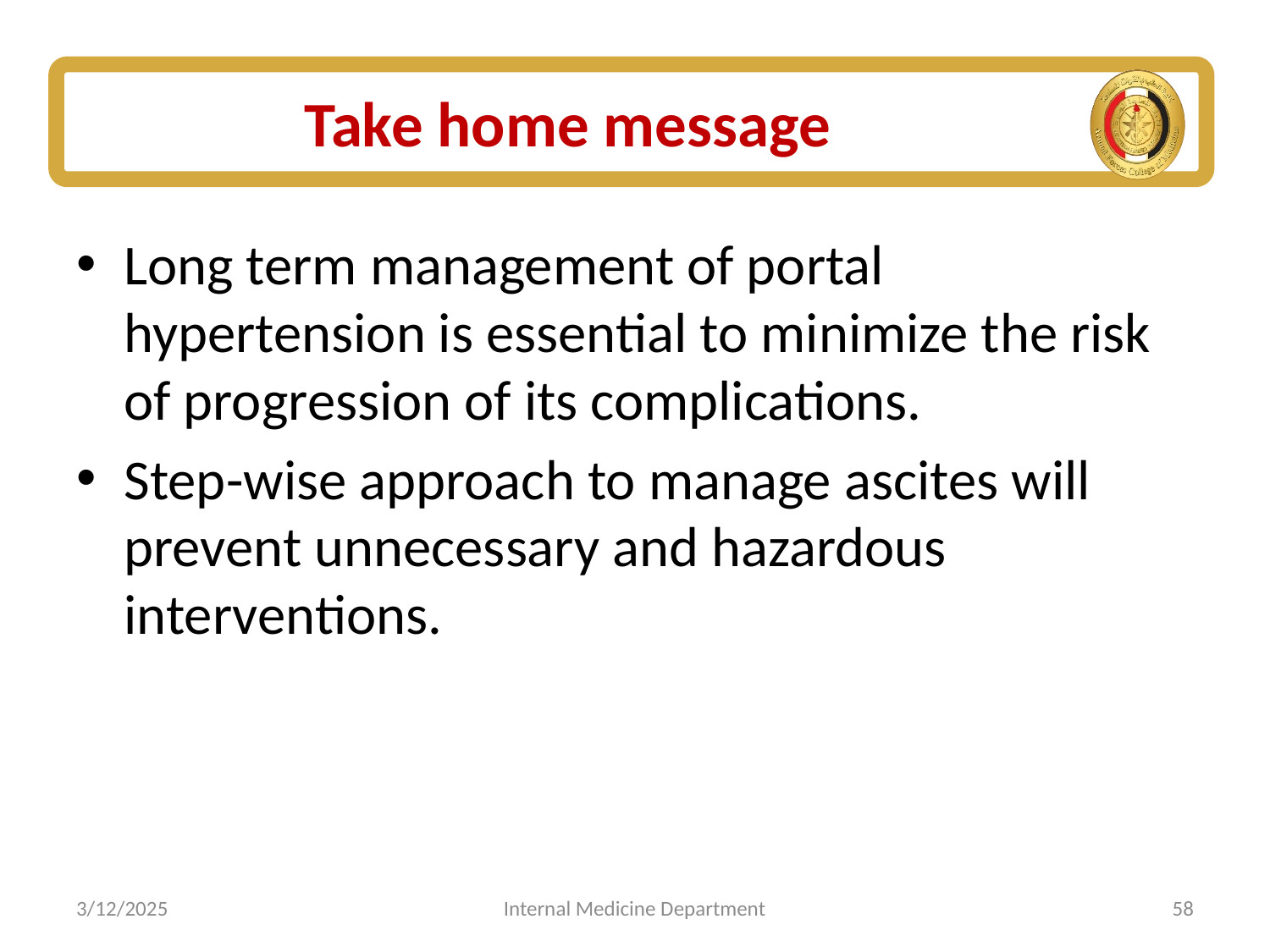

# Take home message
Long term management of portal hypertension is essential to minimize the risk of progression of its complications.
Step-wise approach to manage ascites will prevent unnecessary and hazardous interventions.
3/12/2025
Internal Medicine Department
58